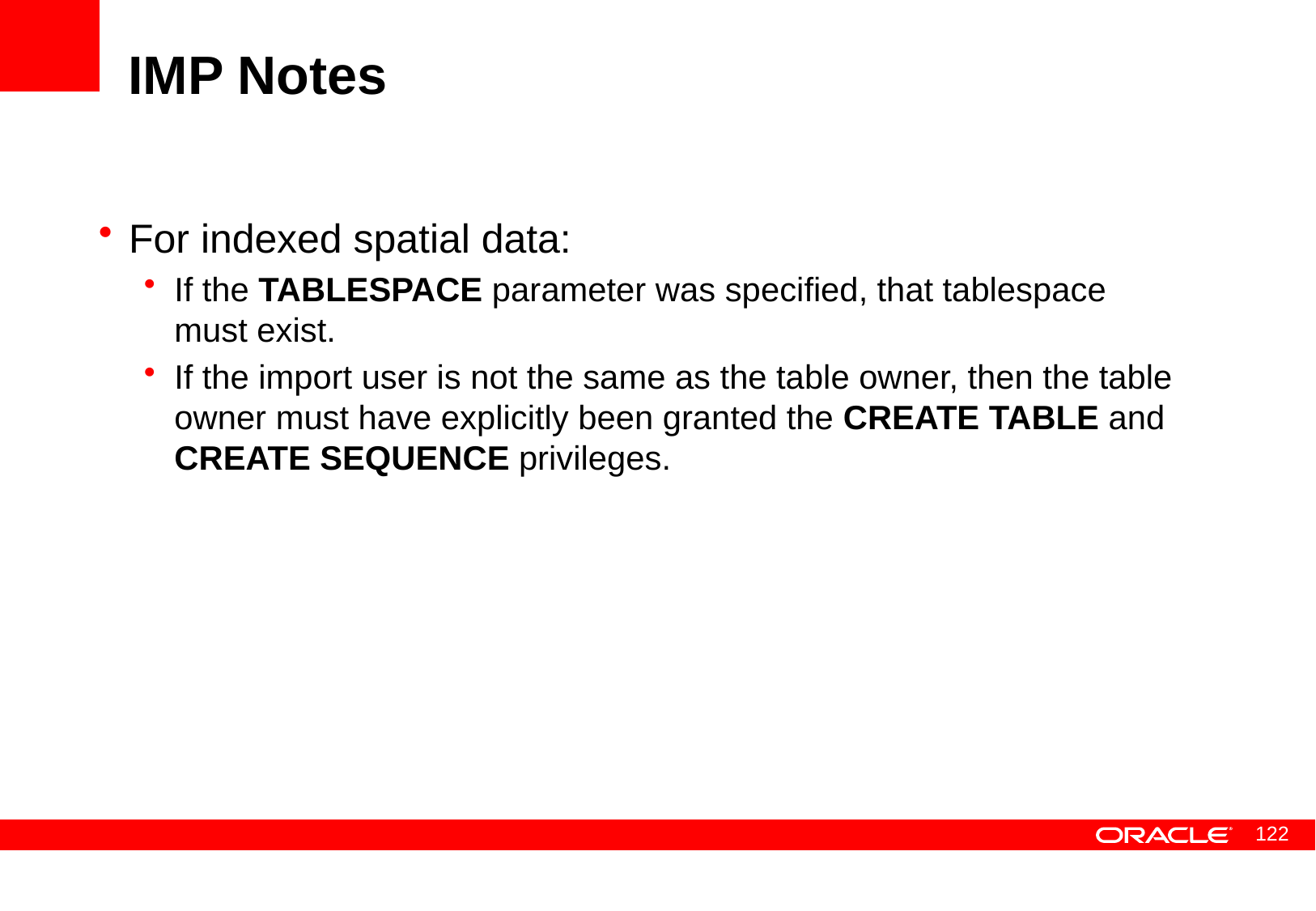

# IMP Notes
For indexed spatial data:
If the TABLESPACE parameter was specified, that tablespace must exist.
If the import user is not the same as the table owner, then the table owner must have explicitly been granted the CREATE TABLE and CREATE SEQUENCE privileges.